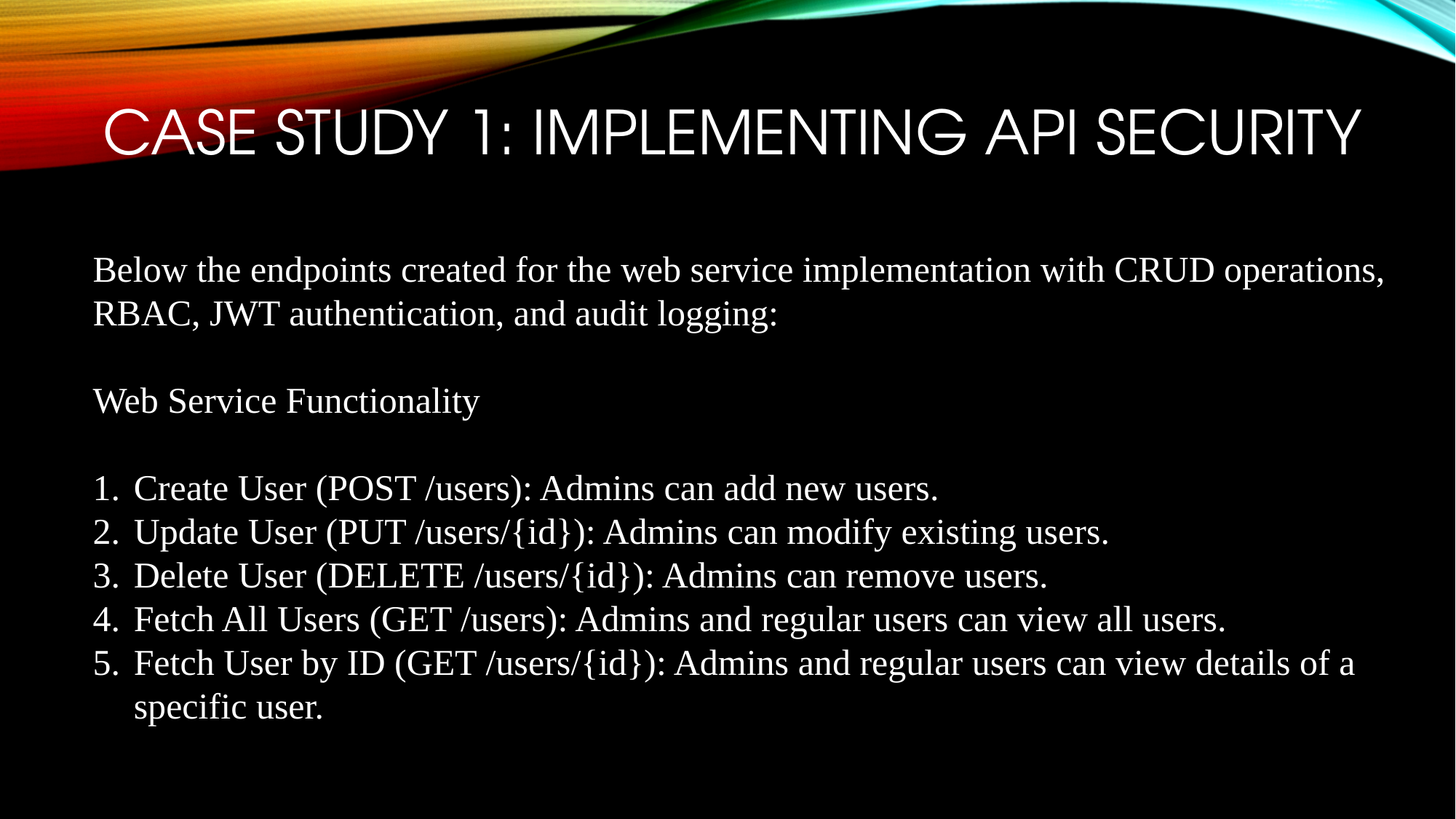

# Case Study 1: Implementing API Security
Below the endpoints created for the web service implementation with CRUD operations,
RBAC, JWT authentication, and audit logging:

Web Service Functionality

Create User (POST /users): Admins can add new users.
Update User (PUT /users/{id}): Admins can modify existing users.
Delete User (DELETE /users/{id}): Admins can remove users.
Fetch All Users (GET /users): Admins and regular users can view all users.
Fetch User by ID (GET /users/{id}): Admins and regular users can view details of a specific user.